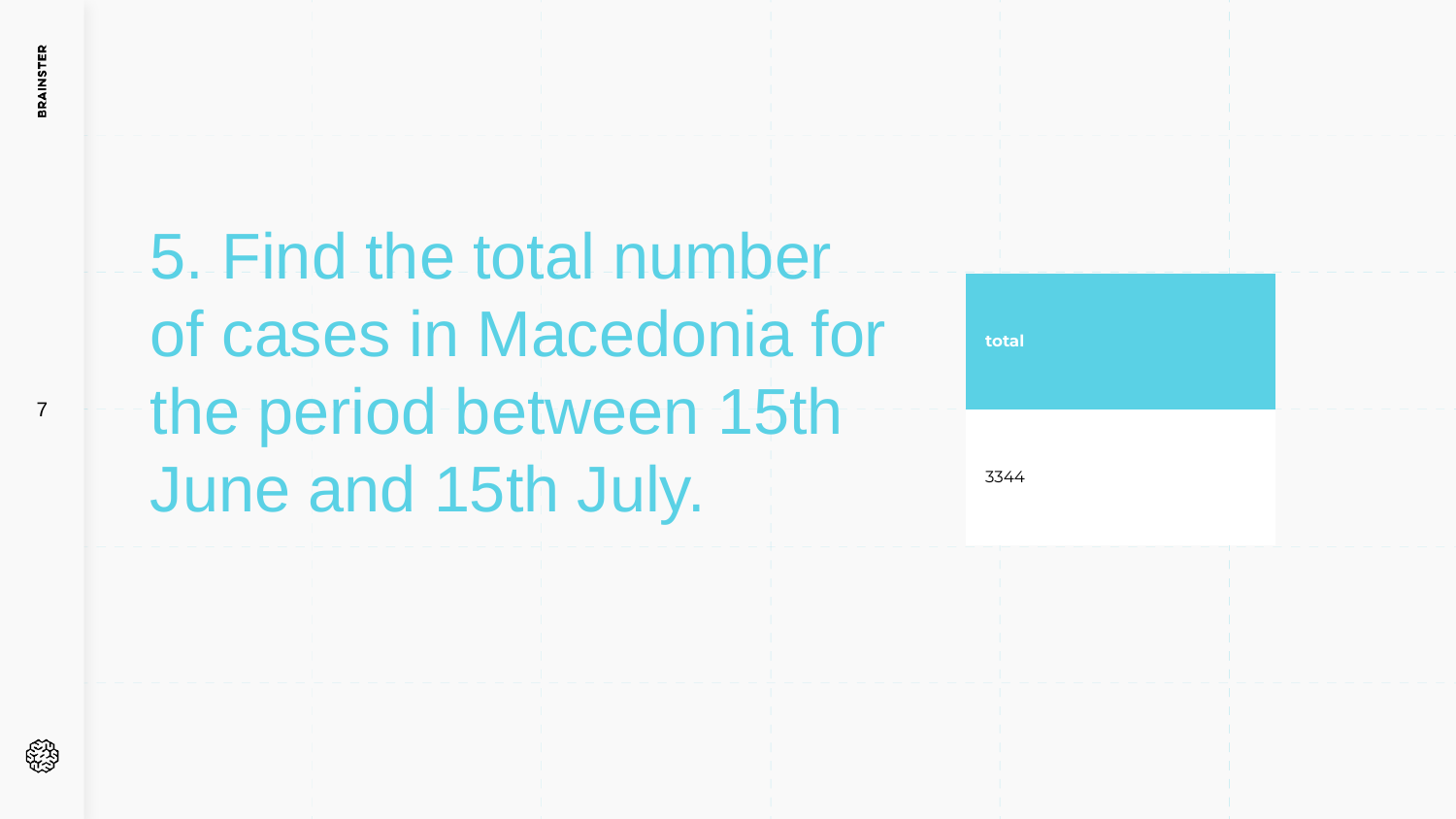

5. Find the total number of cases in Macedonia for the period between 15th June and 15th July.
| total |
| --- |
| 3344 |
7